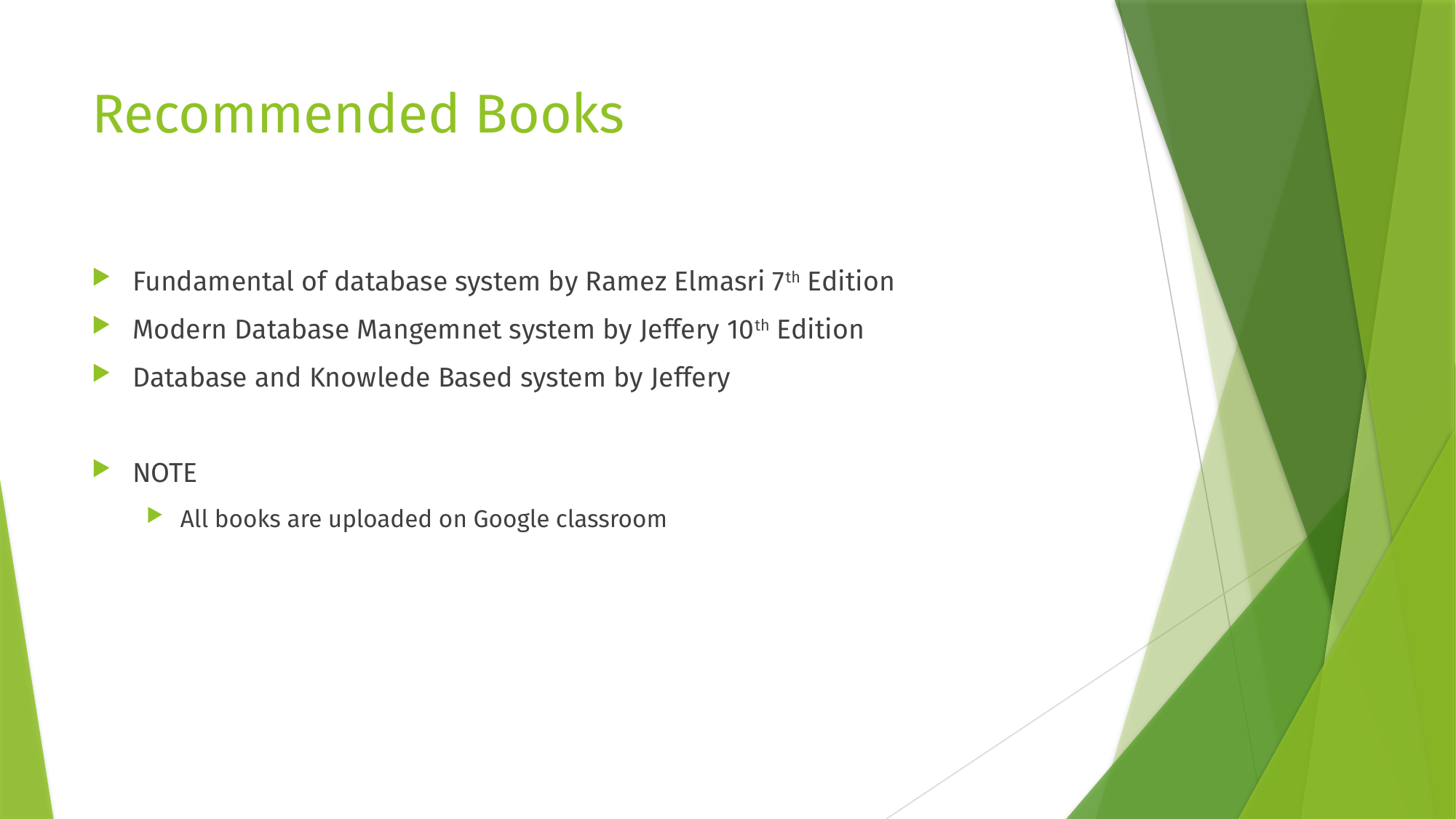

# Recommended Books
Fundamental of database system by Ramez Elmasri 7th Edition
Modern Database Mangemnet system by Jeffery 10th Edition
Database and Knowlede Based system by Jeffery

NOTE
All books are uploaded on Google classroom